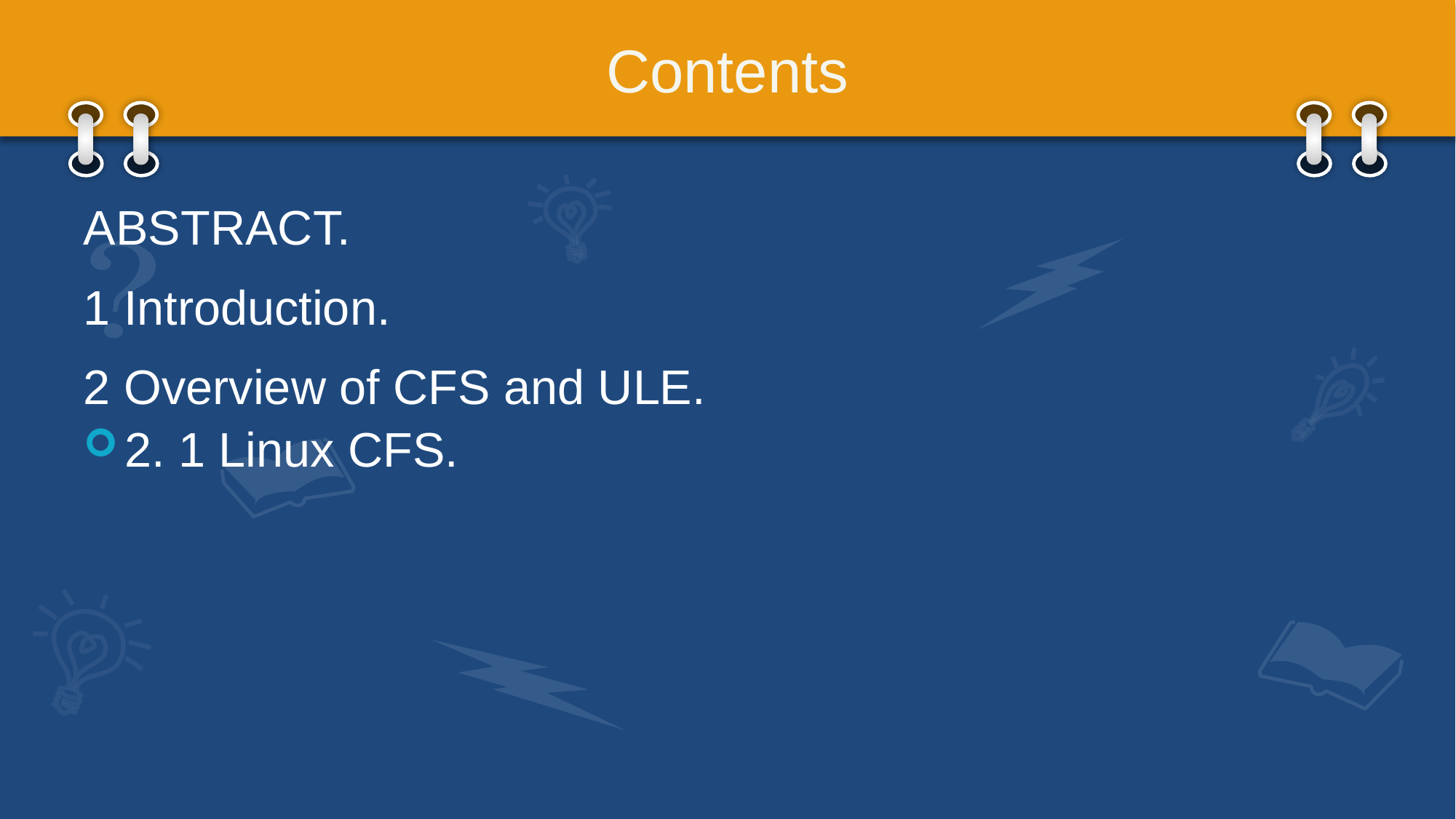

# Contents
ABSTRACT.
1 Introduction.
2 Overview of CFS and ULE.
2. 1 Linux CFS.